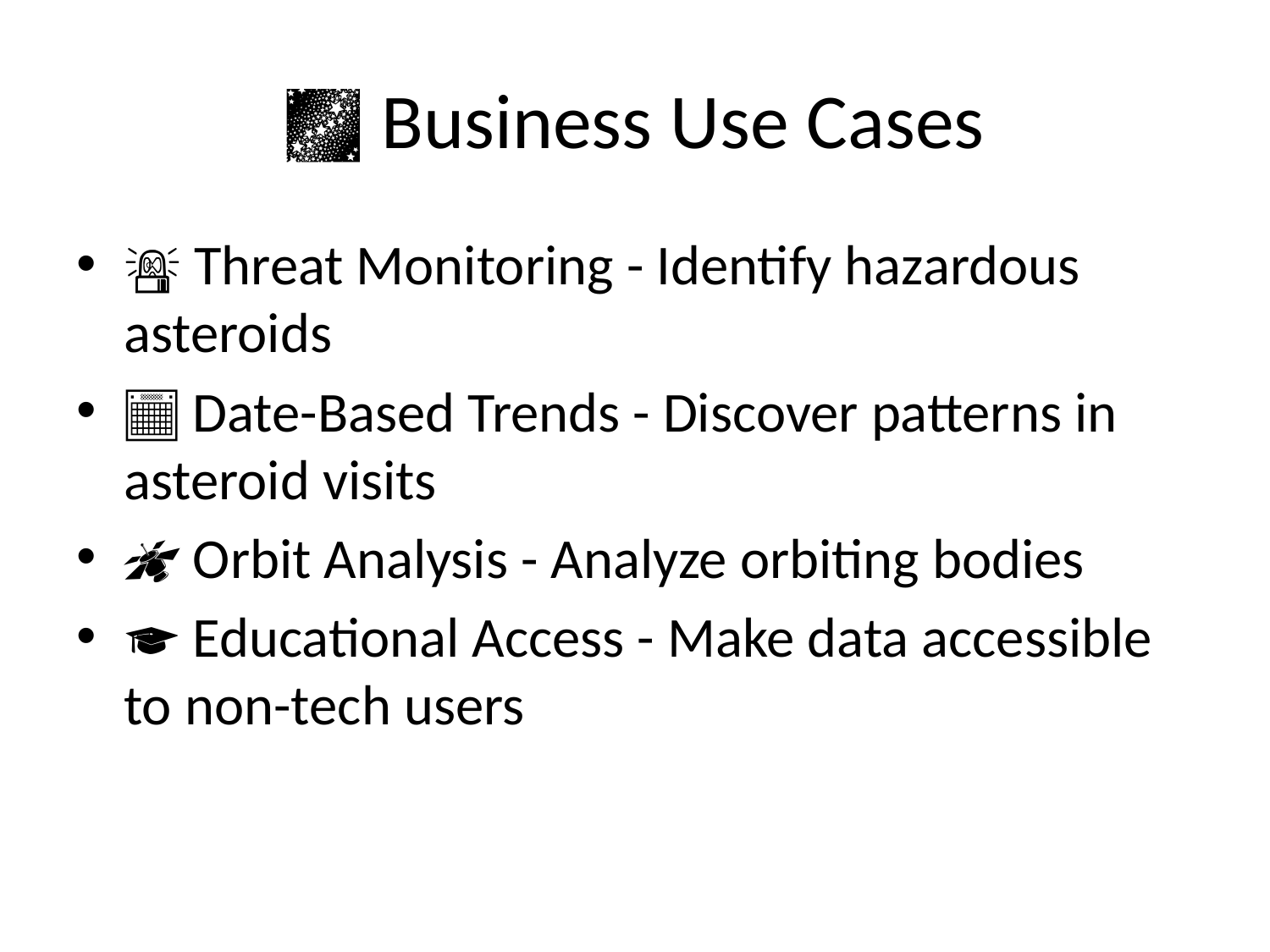

# 🌌 Business Use Cases
🚨 Threat Monitoring - Identify hazardous asteroids
📅 Date-Based Trends - Discover patterns in asteroid visits
🛰 Orbit Analysis - Analyze orbiting bodies
🎓 Educational Access - Make data accessible to non-tech users